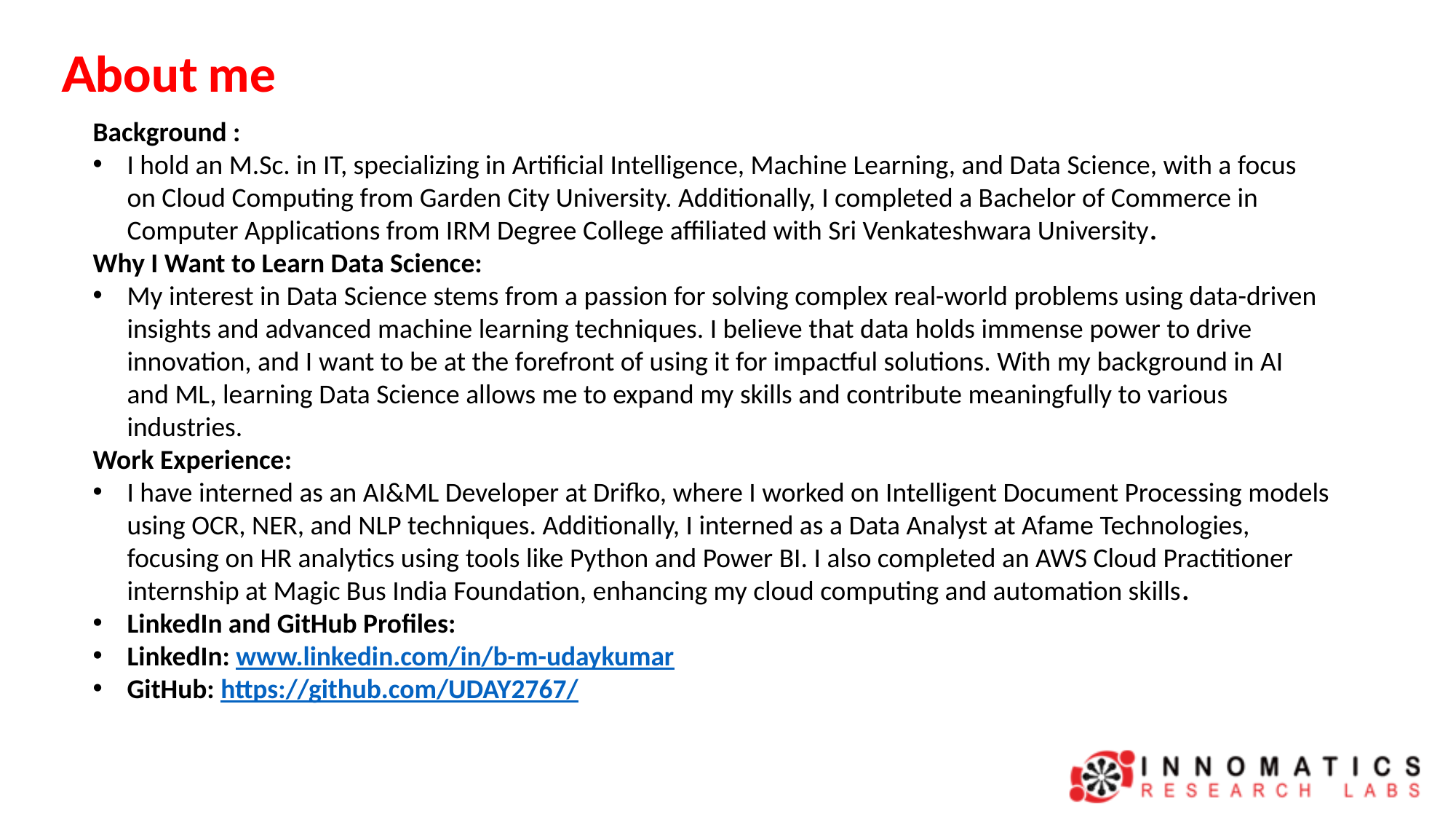

About me
Background :
I hold an M.Sc. in IT, specializing in Artificial Intelligence, Machine Learning, and Data Science, with a focus on Cloud Computing from Garden City University. Additionally, I completed a Bachelor of Commerce in Computer Applications from IRM Degree College affiliated with Sri Venkateshwara University.
Why I Want to Learn Data Science:
My interest in Data Science stems from a passion for solving complex real-world problems using data-driven insights and advanced machine learning techniques. I believe that data holds immense power to drive innovation, and I want to be at the forefront of using it for impactful solutions. With my background in AI and ML, learning Data Science allows me to expand my skills and contribute meaningfully to various industries.
Work Experience:
I have interned as an AI&ML Developer at Drifko, where I worked on Intelligent Document Processing models using OCR, NER, and NLP techniques. Additionally, I interned as a Data Analyst at Afame Technologies, focusing on HR analytics using tools like Python and Power BI. I also completed an AWS Cloud Practitioner internship at Magic Bus India Foundation, enhancing my cloud computing and automation skills.
LinkedIn and GitHub Profiles:
LinkedIn: www.linkedin.com/in/b-m-udaykumar
GitHub: https://github.com/UDAY2767/